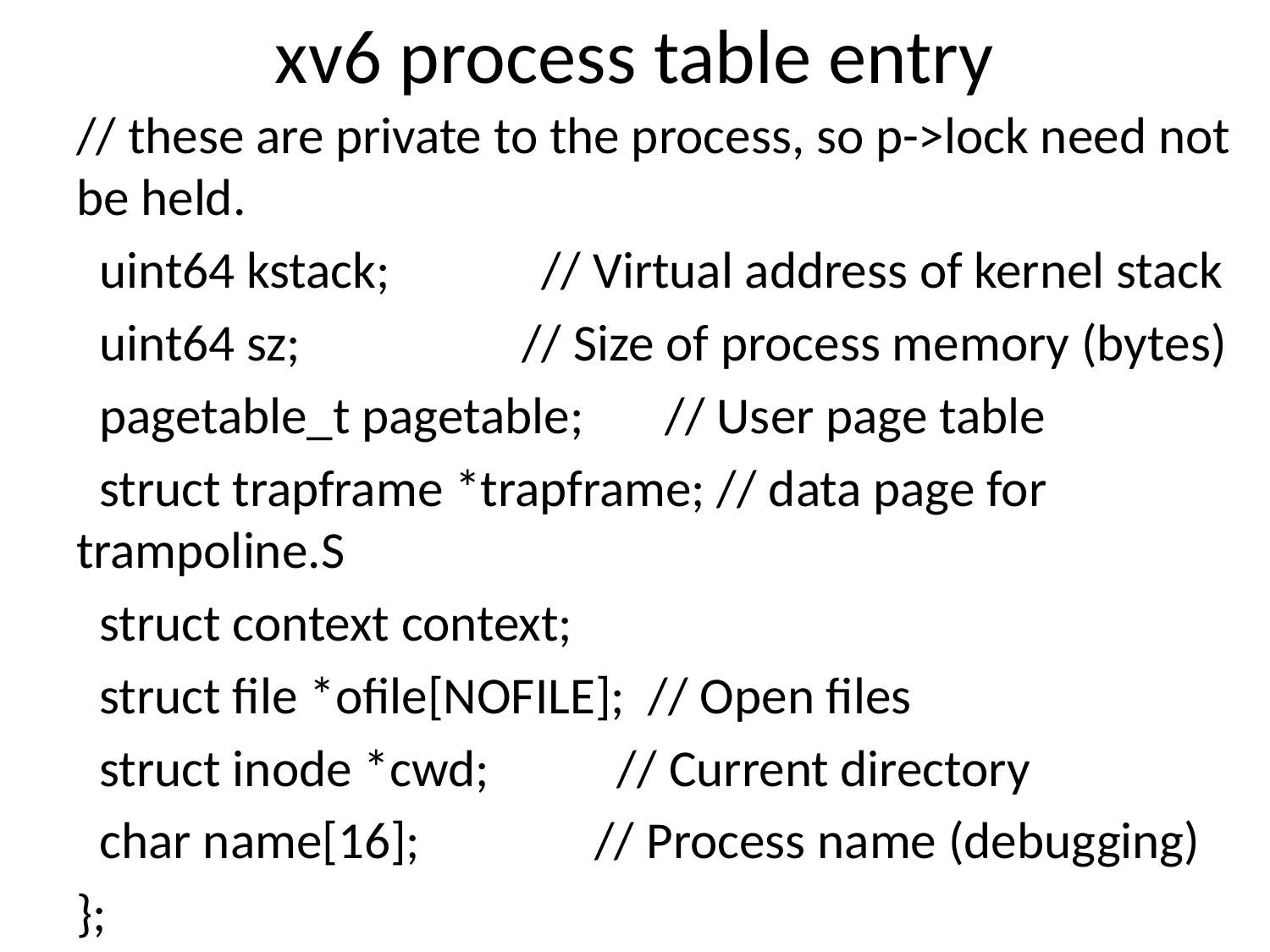

# xv6 process table entry
// these are private to the process, so p->lock need not be held.
  uint64 kstack;             // Virtual address of kernel stack
  uint64 sz;                   // Size of process memory (bytes)
  pagetable_t pagetable;       // User page table
  struct trapframe *trapframe; // data page for trampoline.S
  struct context context;
  struct file *ofile[NOFILE];  // Open files
  struct inode *cwd;           // Current directory
  char name[16];               // Process name (debugging)
};